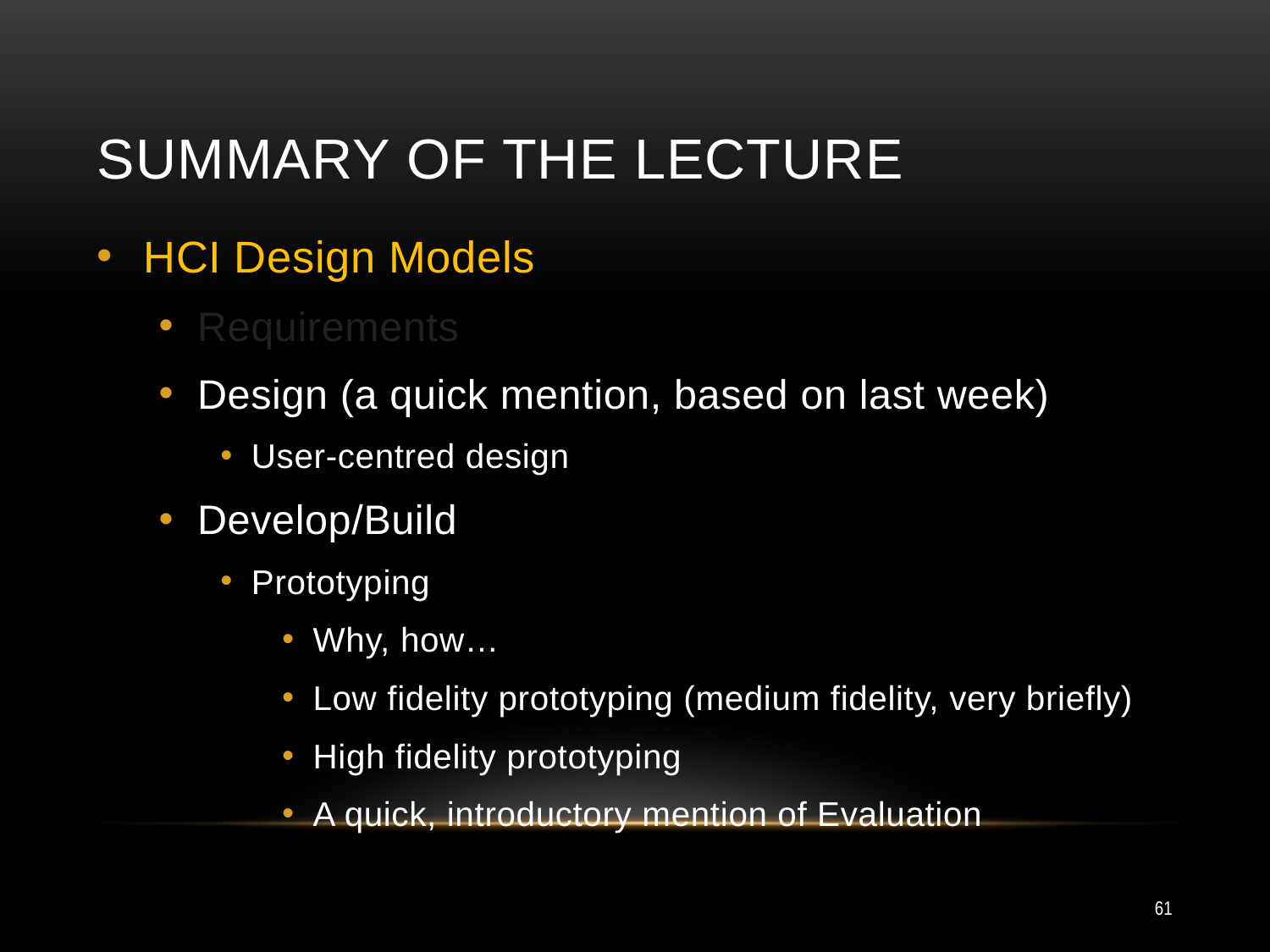

# Summary of the Lecture
HCI Design Models
Requirements
Design (a quick mention, based on last week)
User-centred design
Develop/Build
Prototyping
Why, how…
Low fidelity prototyping (medium fidelity, very briefly)
High fidelity prototyping
A quick, introductory mention of Evaluation
61